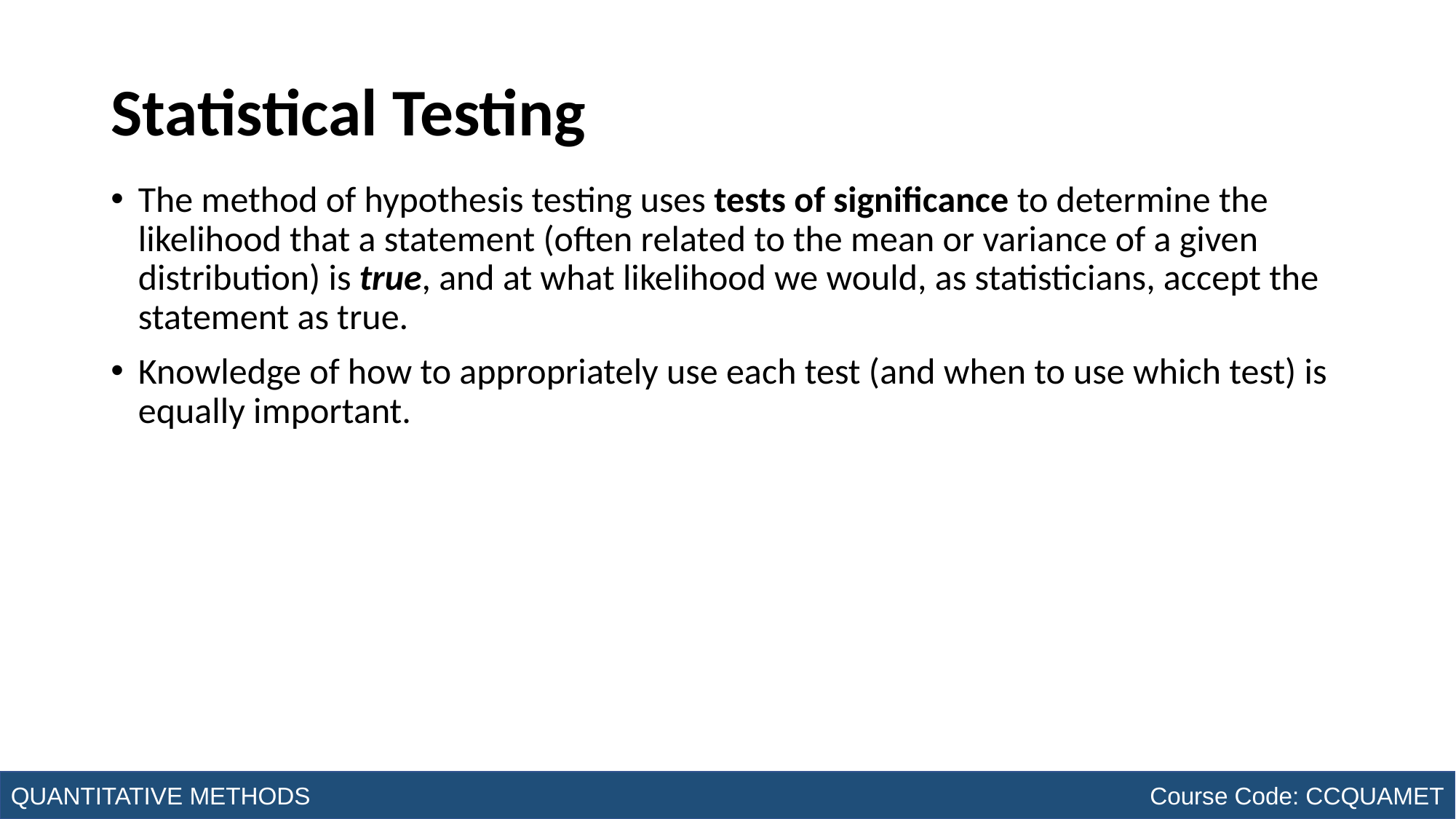

# Statistical Testing
The method of hypothesis testing uses tests of significance to determine the likelihood that a statement (often related to the mean or variance of a given distribution) is true, and at what likelihood we would, as statisticians, accept the statement as true.
Knowledge of how to appropriately use each test (and when to use which test) is equally important.

Joseph Marvin R. Imperial
QUANTITATIVE METHODS
NU College of Computing and Information Technologies
Course Code: CCQUAMET